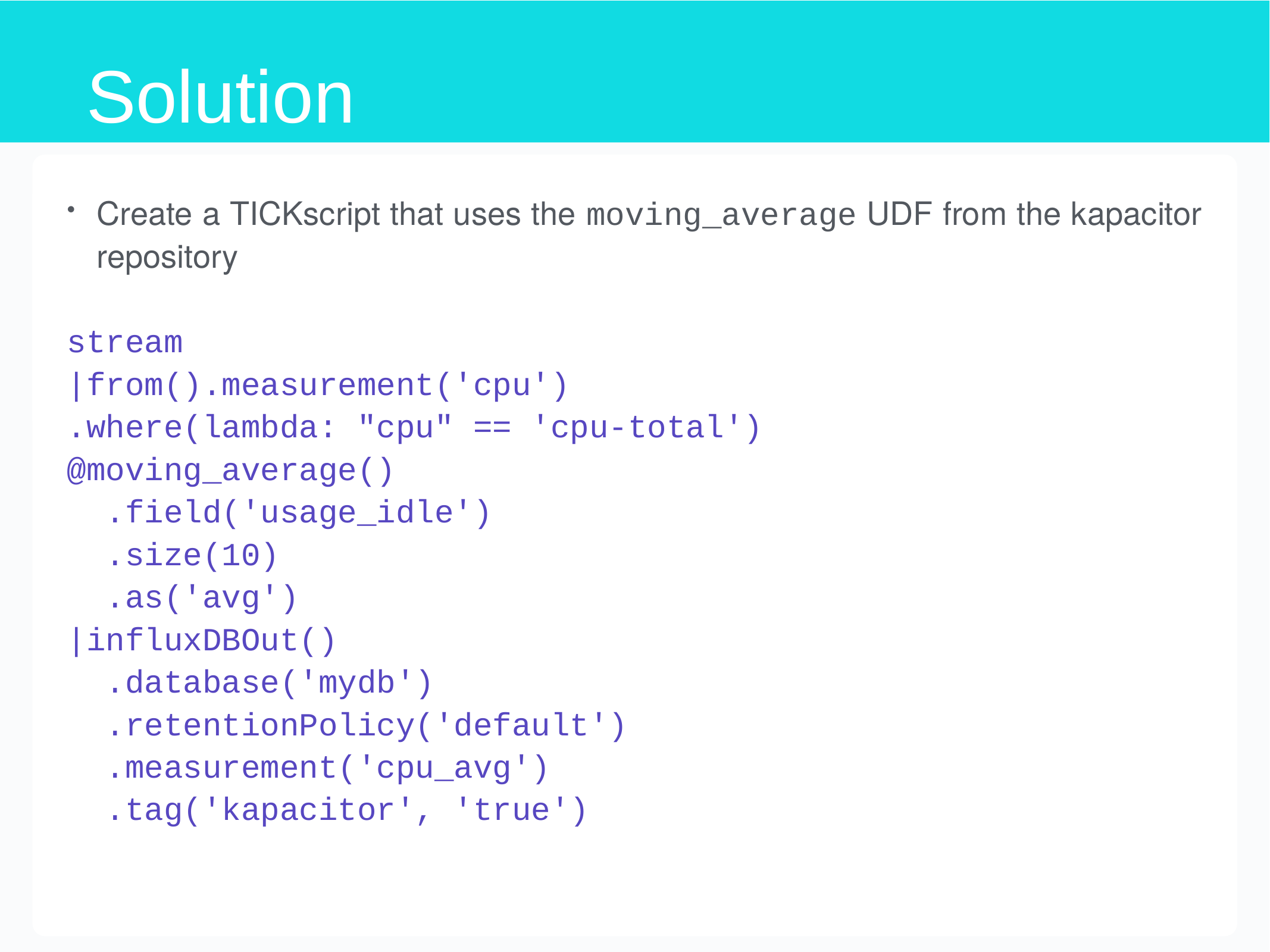

Solution
Exercise
Create a TICKscript that uses the moving_average UDF from the kapacitor repository

stream
|from().measurement('cpu')
.where(lambda: "cpu" == 'cpu-total')
@moving_average()
  .field('usage_idle')
  .size(10)
  .as('avg')
|influxDBOut()
  .database('mydb')
  .retentionPolicy('default')
  .measurement('cpu_avg')
  .tag('kapacitor', 'true')
Write a simple TICKscript that streams data from the measurement 'mem' and issues a critical alert if the free is less than 500MB.